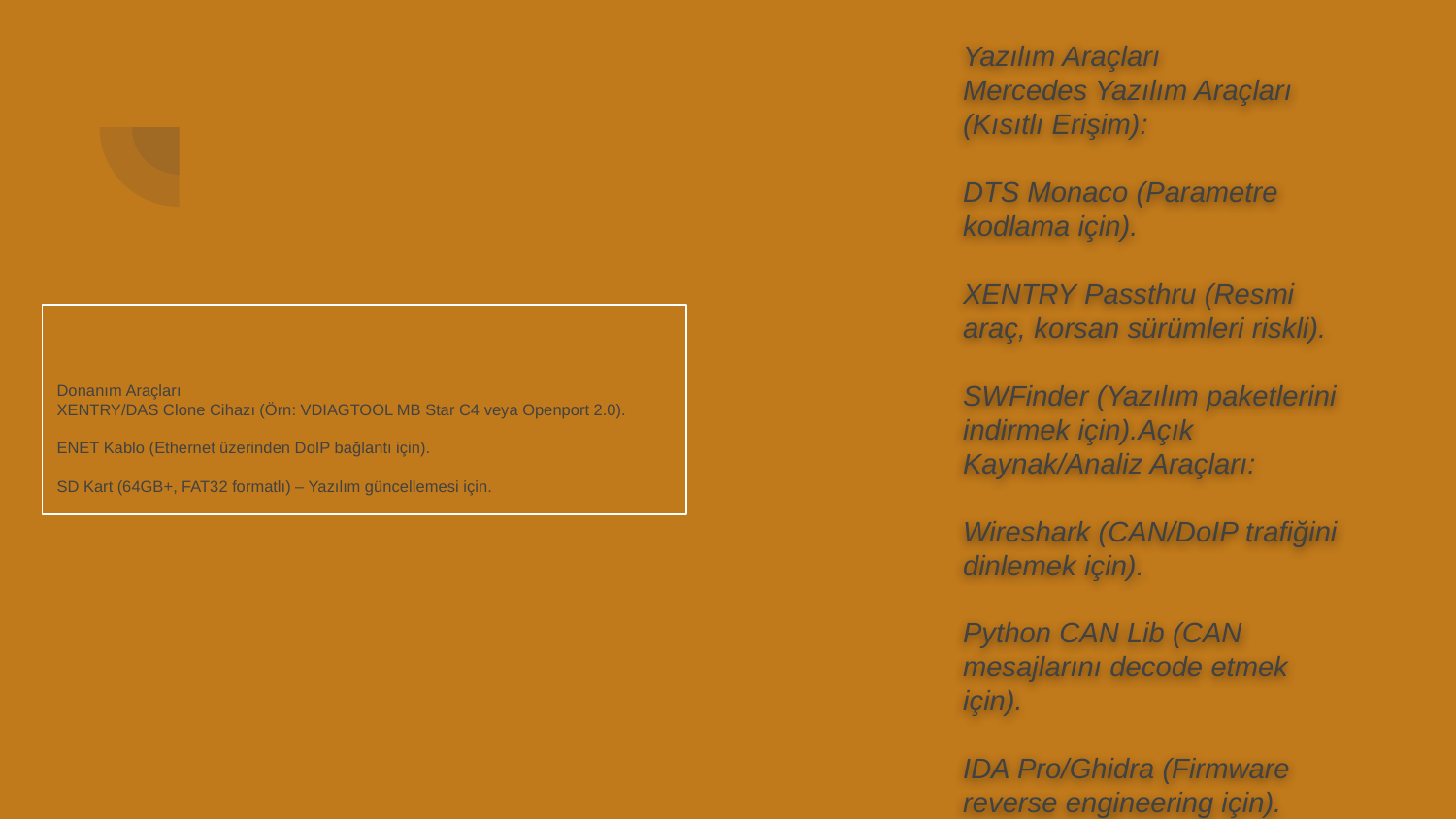

Yazılım Araçları
Mercedes Yazılım Araçları (Kısıtlı Erişim):

DTS Monaco (Parametre kodlama için).

XENTRY Passthru (Resmi araç, korsan sürümleri riskli).

SWFinder (Yazılım paketlerini indirmek için).Açık Kaynak/Analiz Araçları:

Wireshark (CAN/DoIP trafiğini dinlemek için).

Python CAN Lib (CAN mesajlarını decode etmek için).

IDA Pro/Ghidra (Firmware reverse engineering için).

# Donanım Araçları
XENTRY/DAS Clone Cihazı (Örn: VDIAGTOOL MB Star C4 veya Openport 2.0).

ENET Kablo (Ethernet üzerinden DoIP bağlantı için).

SD Kart (64GB+, FAT32 formatlı) – Yazılım güncellemesi için.